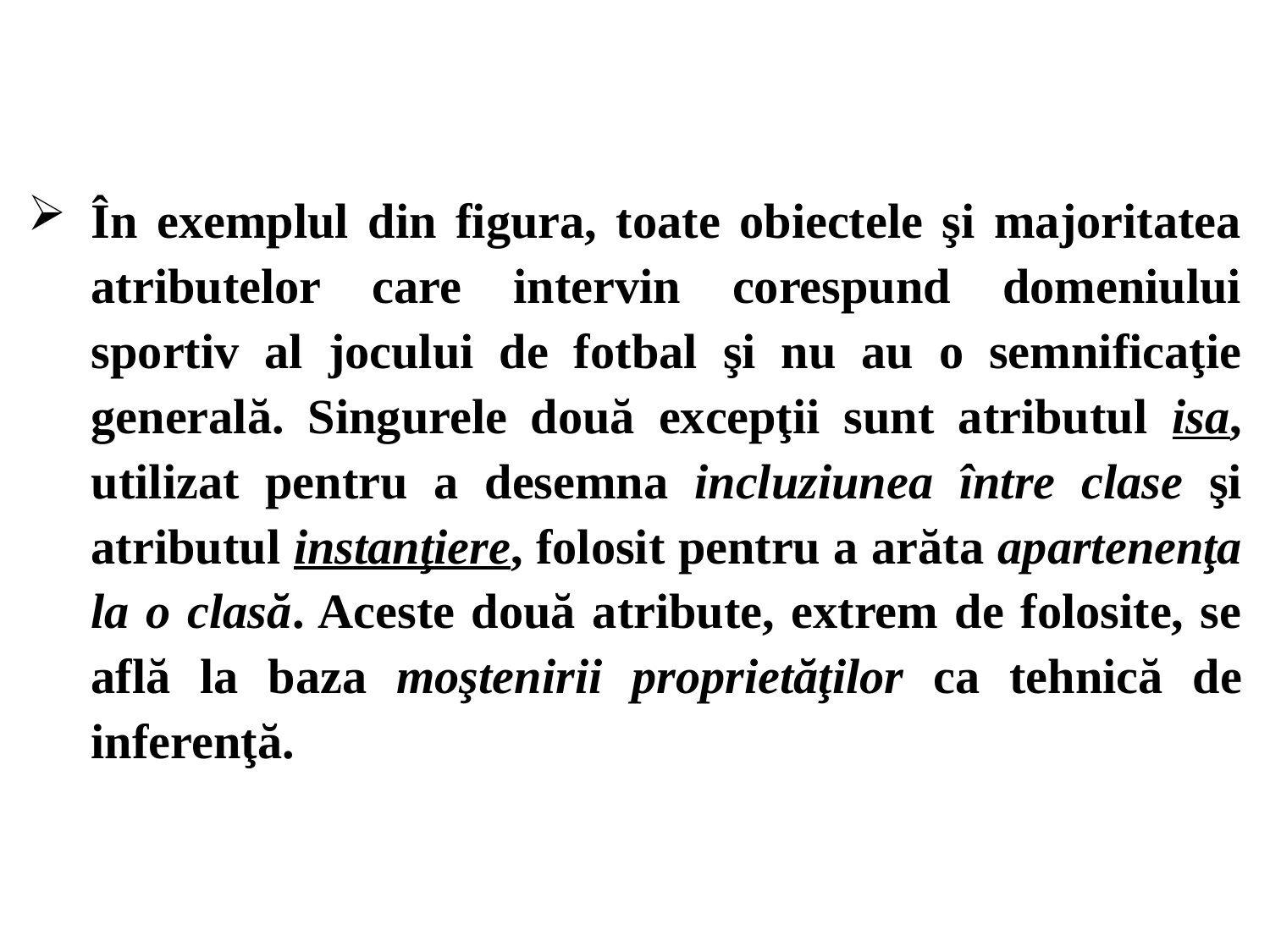

În exemplul din figura, toate obiectele şi majoritatea atributelor care intervin corespund domeniului sportiv al jocului de fotbal şi nu au o semnificaţie generală. Singurele două excepţii sunt atributul isa, utilizat pentru a desemna incluziunea între clase şi atributul instanţiere, folosit pentru a arăta apartenenţa la o clasă. Aceste două atribute, extrem de folosite, se află la baza moştenirii proprietăţilor ca tehnică de inferenţă.